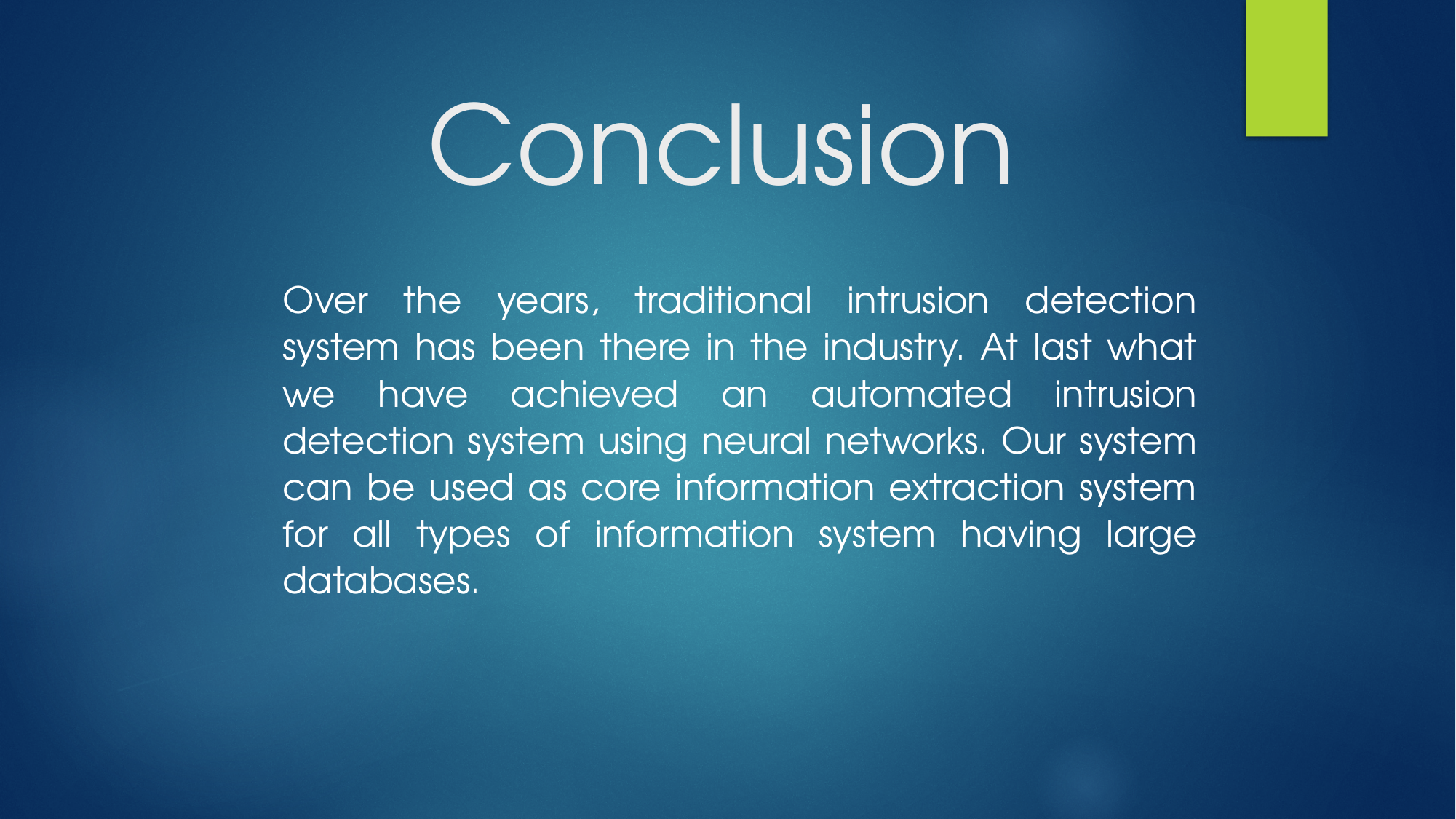

# Conclusion
Over the years, traditional intrusion detection system has been there in the industry. At last what we have achieved an automated intrusion detection system using neural networks. Our system can be used as core information extraction system for all types of information system having large databases.